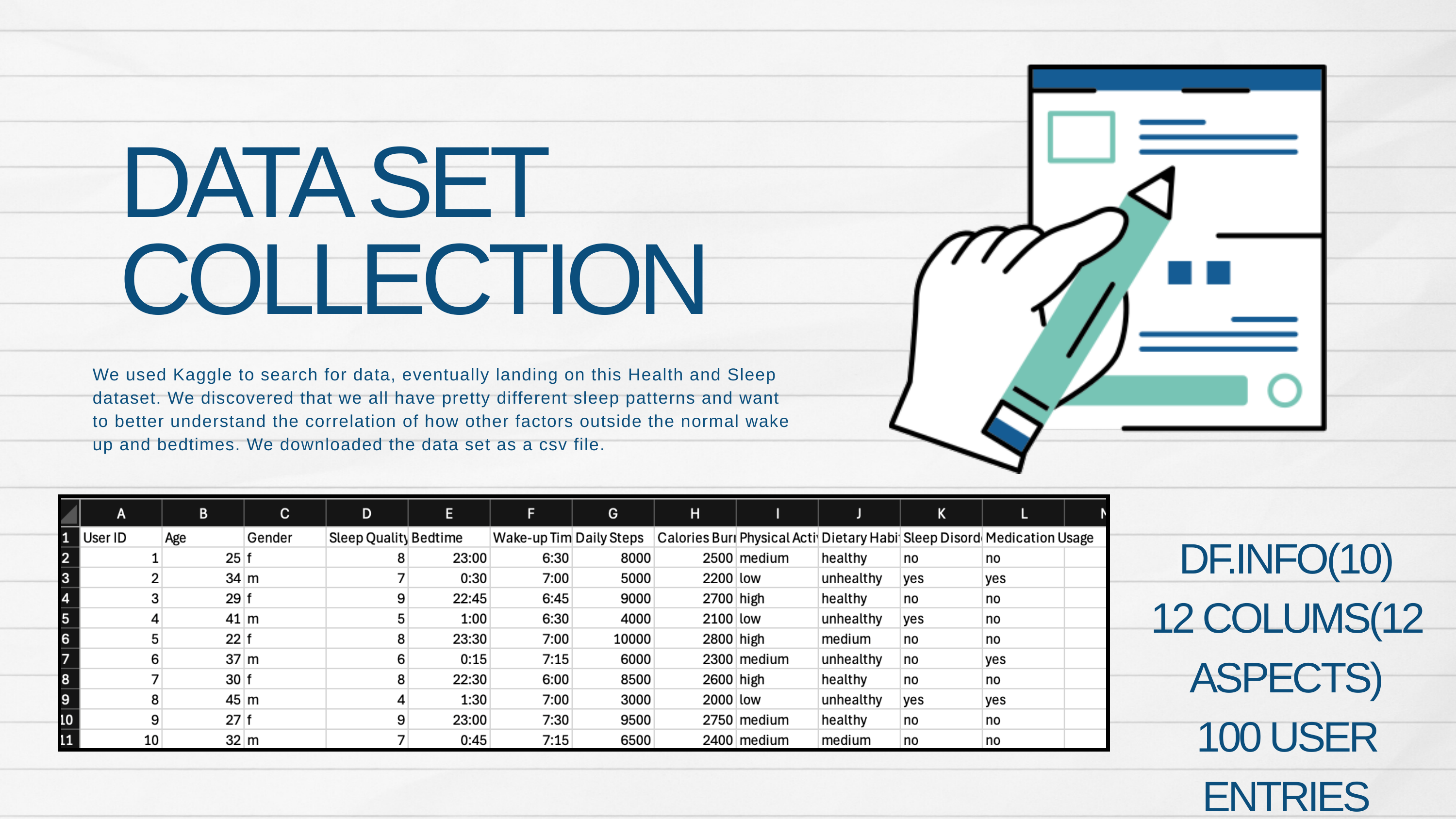

DATA SET COLLECTION
We used Kaggle to search for data, eventually landing on this Health and Sleep dataset. We discovered that we all have pretty different sleep patterns and want to better understand the correlation of how other factors outside the normal wake up and bedtimes. We downloaded the data set as a csv file.

DF.INFO(10)
12 COLUMS(12 ASPECTS)
100 USER ENTRIES